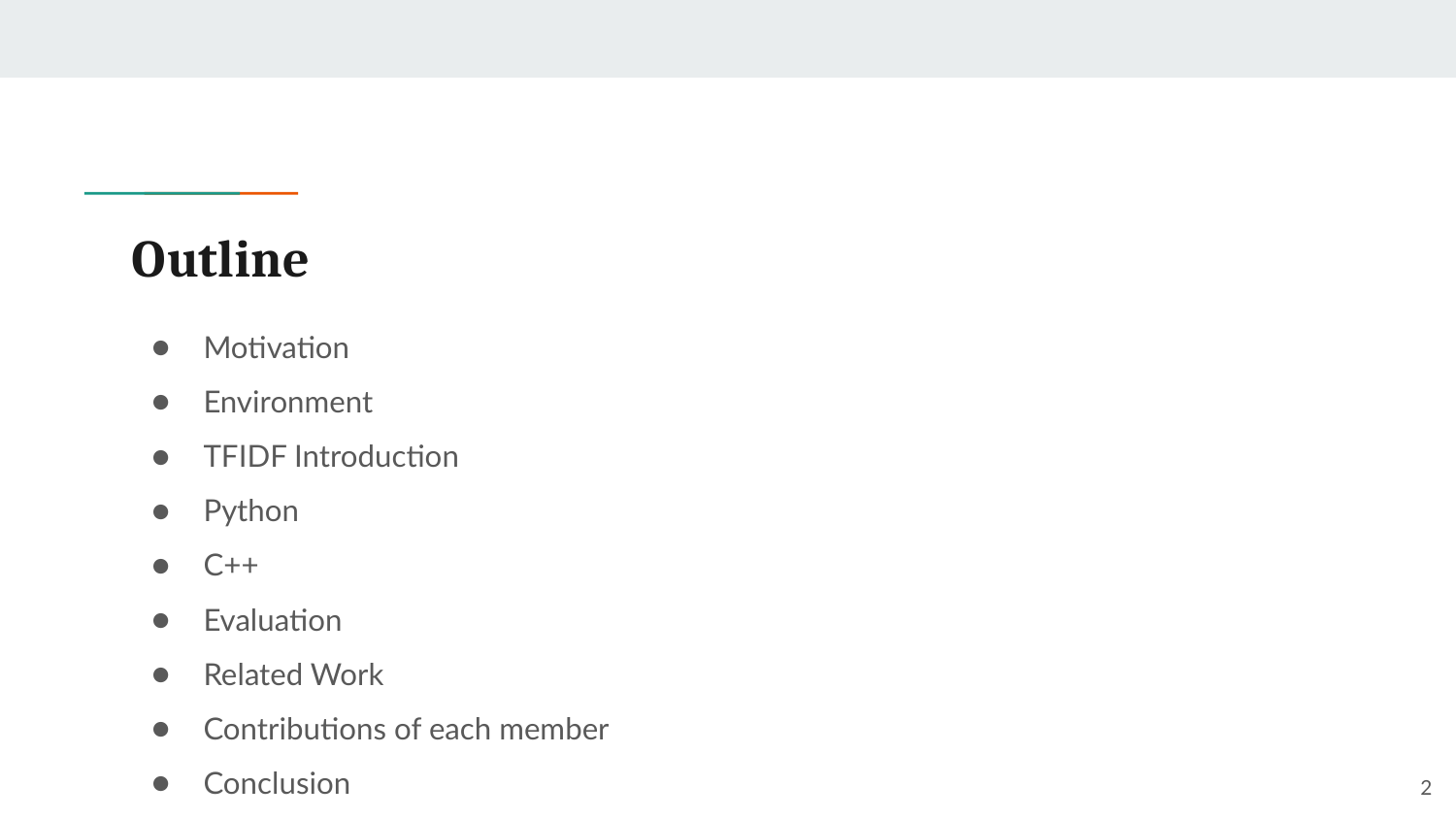

# Outline
Motivation
Environment
TFIDF Introduction
Python
C++
Evaluation
Related Work
Contributions of each member
Conclusion
2